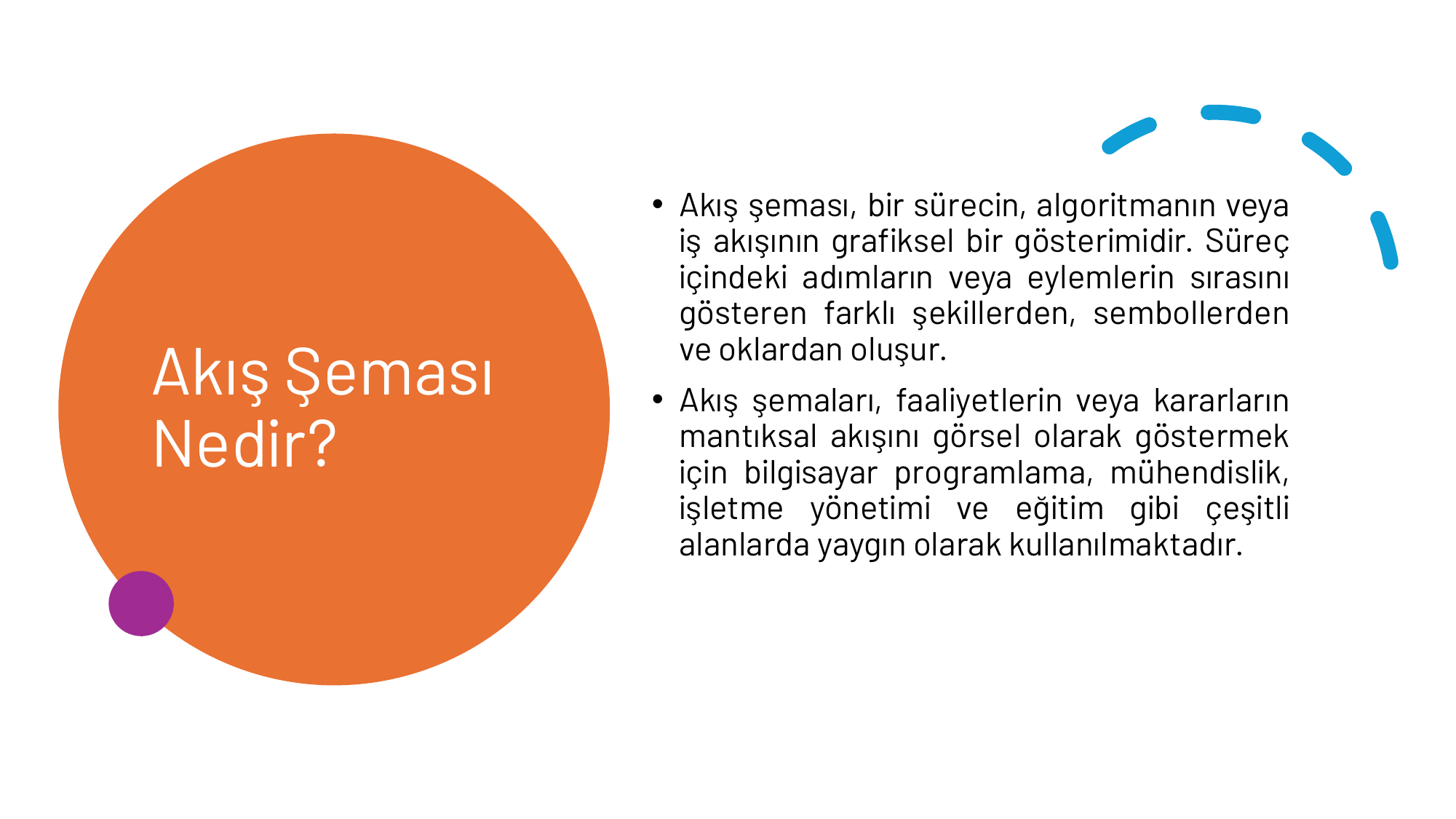

# Akış Şeması Nedir?
Akış şeması, bir sürecin, algoritmanın veya iş akışının grafiksel bir gösterimidir. Süreç içindeki adımların veya eylemlerin sırasını gösteren farklı şekillerden, sembollerden ve oklardan oluşur.
Akış şemaları, faaliyetlerin veya kararların mantıksal akışını görsel olarak göstermek için bilgisayar programlama, mühendislik, işletme yönetimi ve eğitim gibi çeşitli alanlarda yaygın olarak kullanılmaktadır.